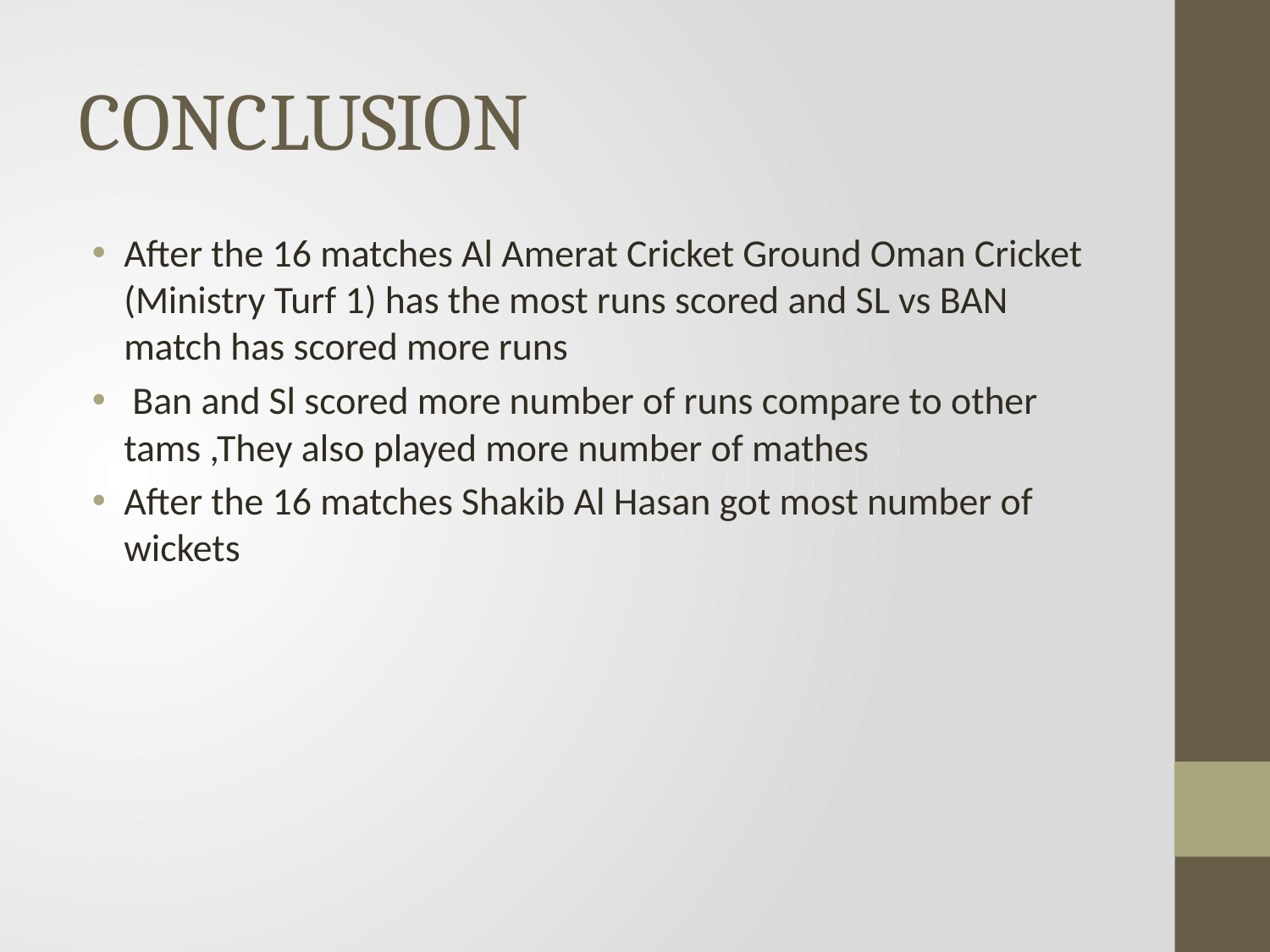

# CONCLUSION
After the 16 matches Al Amerat Cricket Ground Oman Cricket (Ministry Turf 1) has the most runs scored and SL vs BAN match has scored more runs
 Ban and Sl scored more number of runs compare to other tams ,They also played more number of mathes
After the 16 matches Shakib Al Hasan got most number of wickets